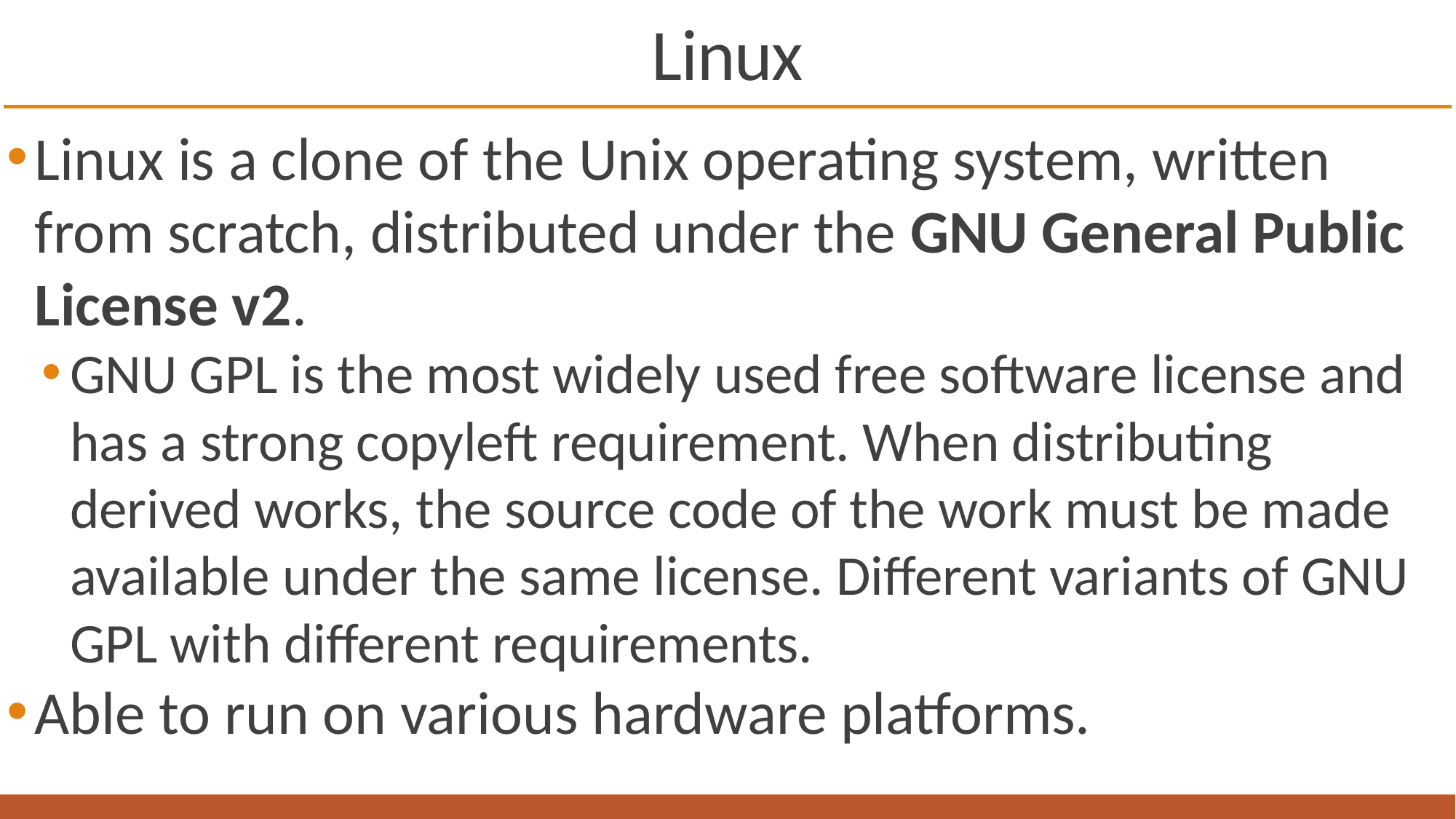

# Linux
Linux is a clone of the Unix operating system, written from scratch, distributed under the GNU General Public License v2.
GNU GPL is the most widely used free software license and has a strong copyleft requirement. When distributing derived works, the source code of the work must be made available under the same license. Different variants of GNU GPL with different requirements.
Able to run on various hardware platforms.